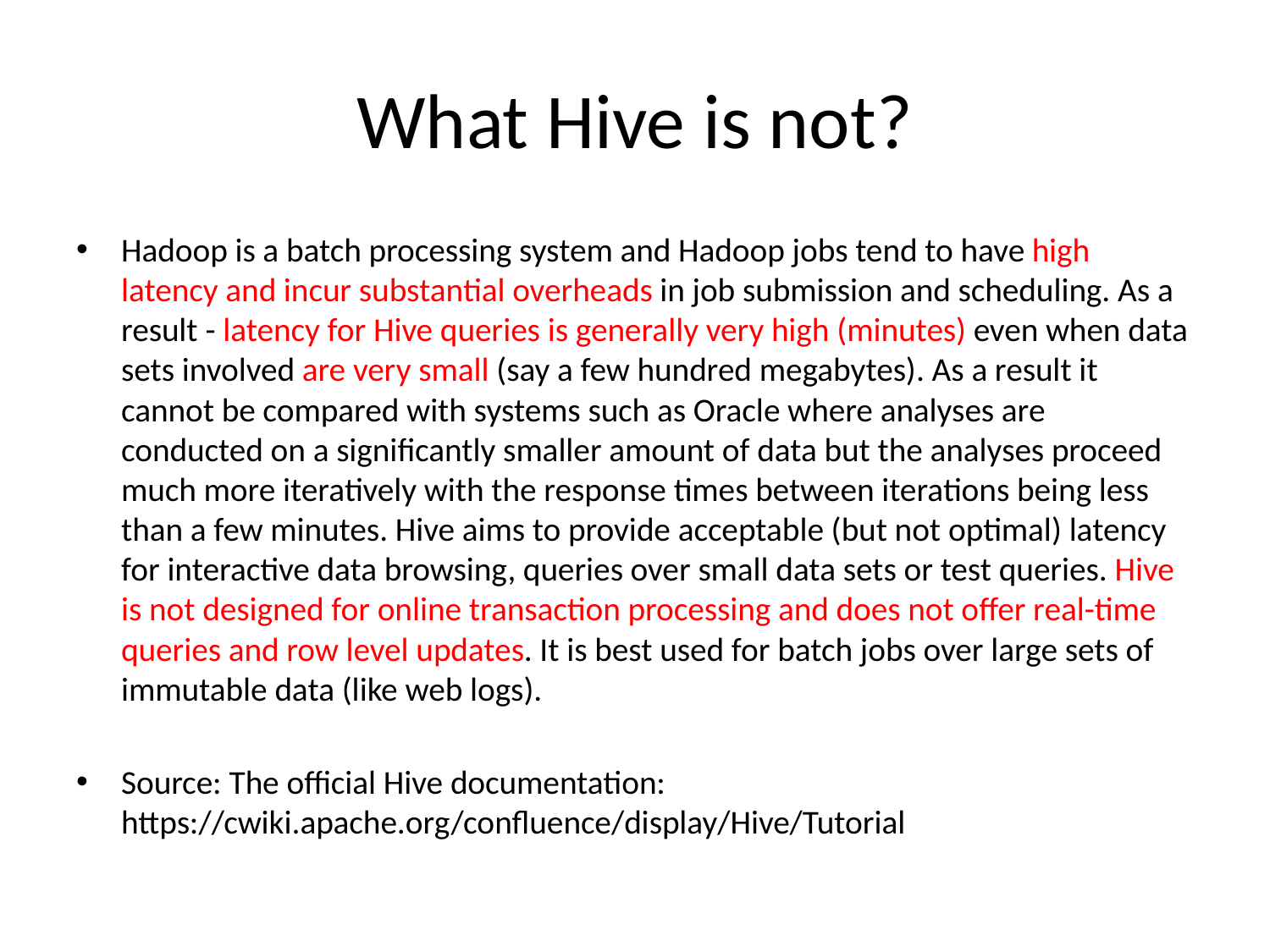

# What Hive is not?
Hadoop is a batch processing system and Hadoop jobs tend to have high latency and incur substantial overheads in job submission and scheduling. As a result - latency for Hive queries is generally very high (minutes) even when data sets involved are very small (say a few hundred megabytes). As a result it cannot be compared with systems such as Oracle where analyses are conducted on a significantly smaller amount of data but the analyses proceed much more iteratively with the response times between iterations being less than a few minutes. Hive aims to provide acceptable (but not optimal) latency for interactive data browsing, queries over small data sets or test queries. Hive is not designed for online transaction processing and does not offer real-time queries and row level updates. It is best used for batch jobs over large sets of immutable data (like web logs).

Source: The official Hive documentation: https://cwiki.apache.org/confluence/display/Hive/Tutorial